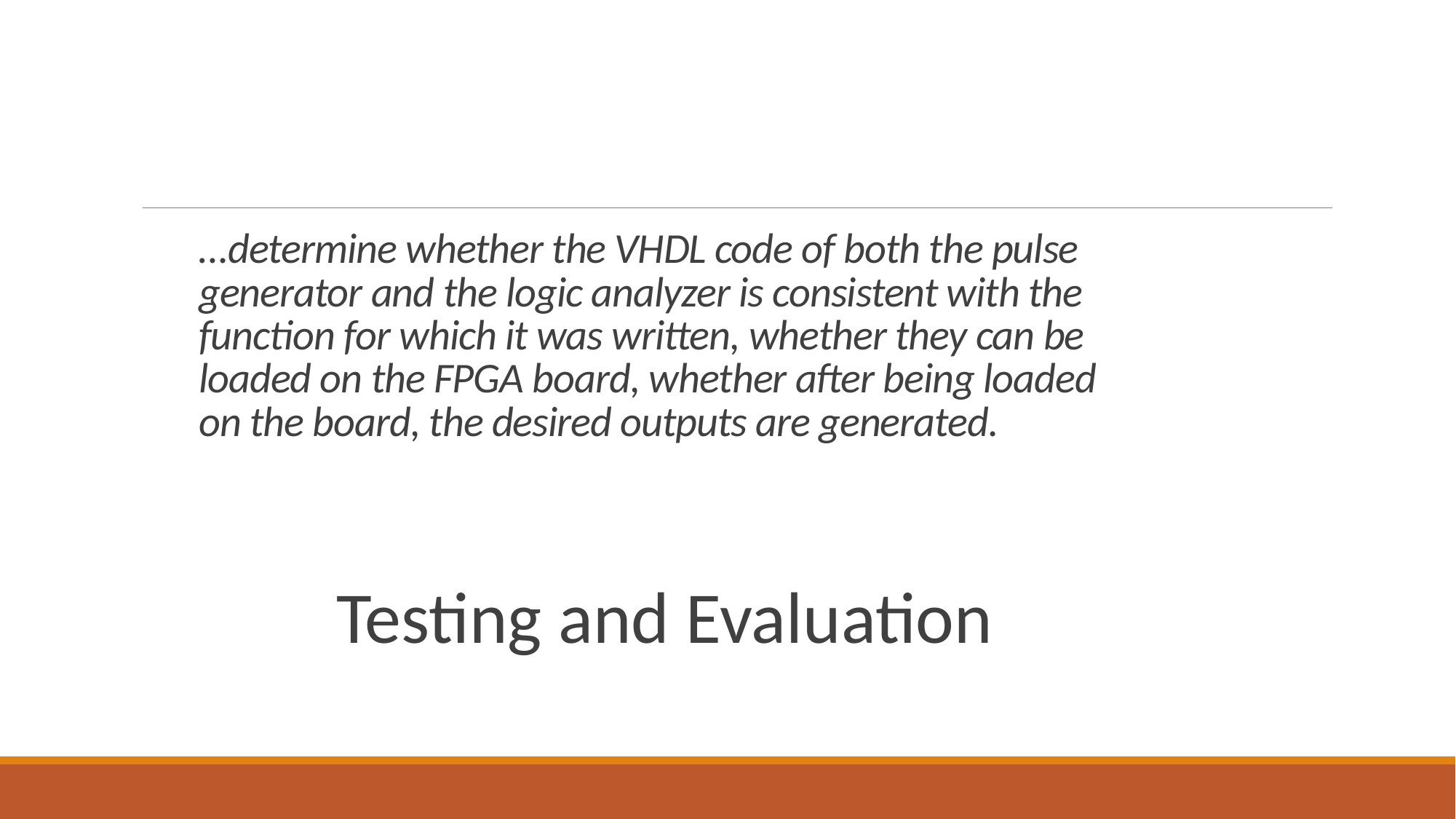

# …determine whether the VHDL code of both the pulse generator and the logic analyzer is consistent with the function for which it was written, whether they can be loaded on the FPGA board, whether after being loaded on the board, the desired outputs are generated.

Testing and Evaluation